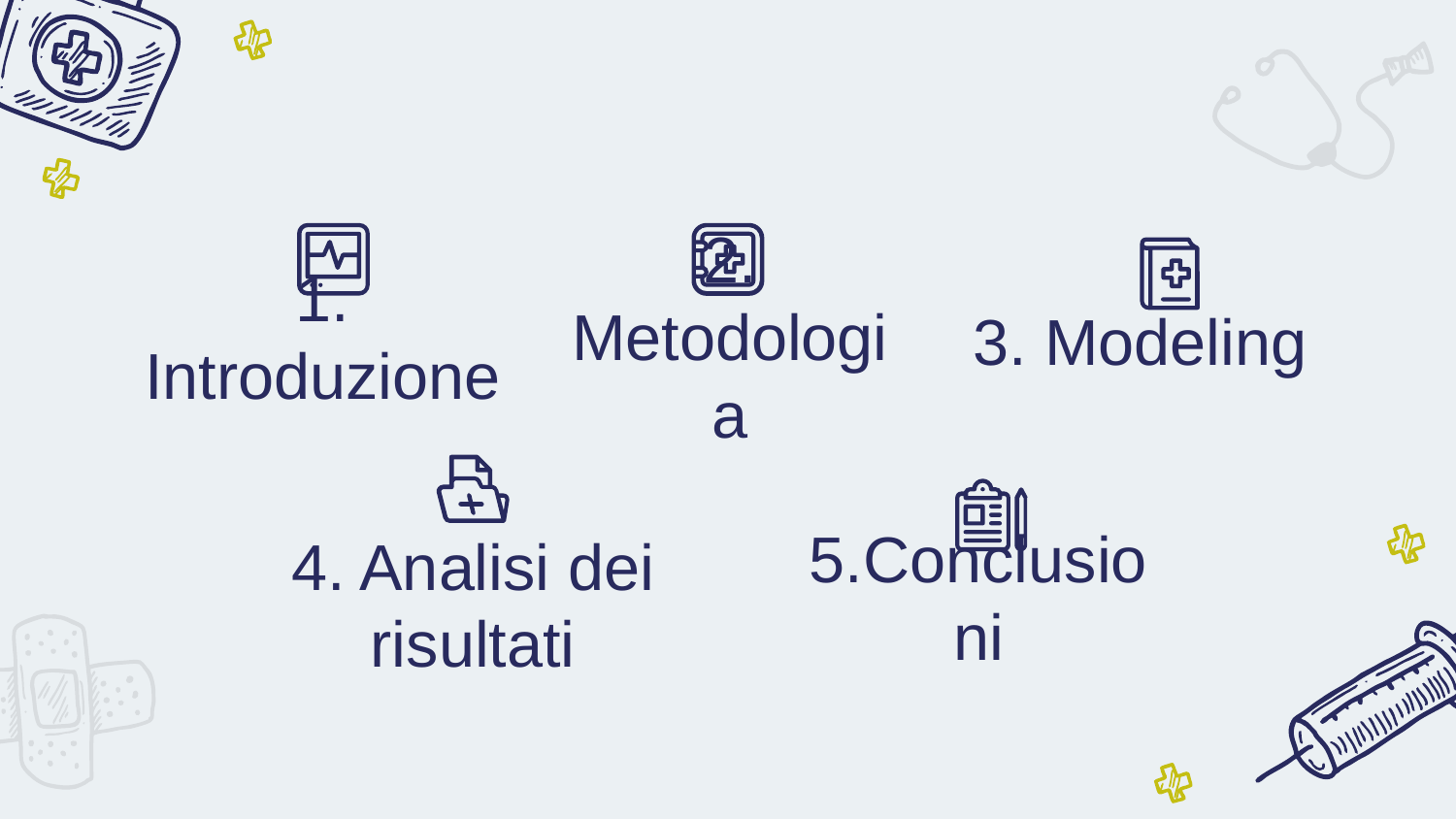

# 1. Introduzione
2. Metodologia
3. Modeling

4. Analisi dei risultati
5.Conclusioni